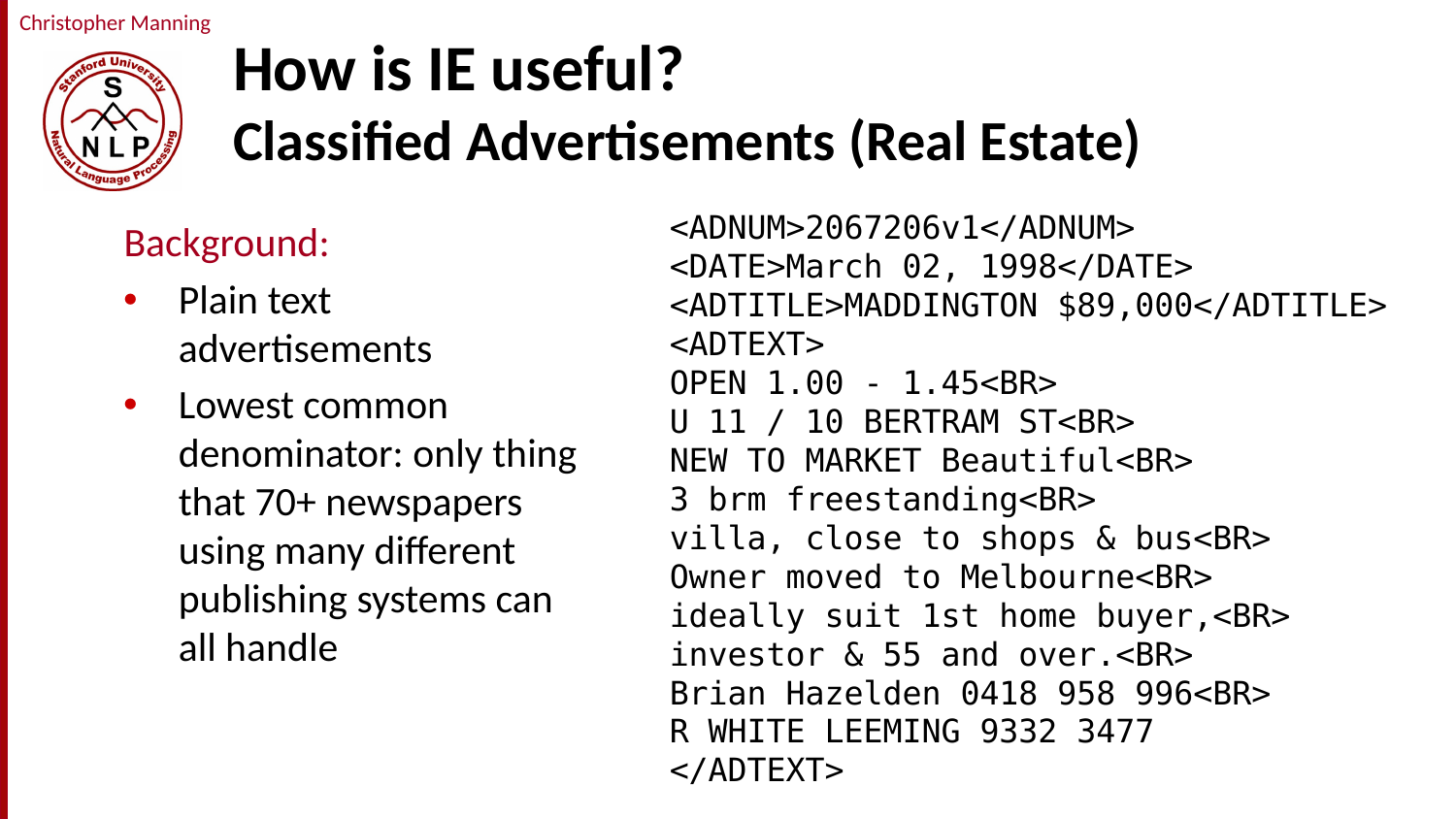

# How is IE useful? Classified Advertisements (Real Estate)
<ADNUM>2067206v1</ADNUM>
<DATE>March 02, 1998</DATE>
<ADTITLE>MADDINGTON $89,000</ADTITLE>
<ADTEXT>
OPEN 1.00 - 1.45<BR>
U 11 / 10 BERTRAM ST<BR>
NEW TO MARKET Beautiful<BR>
3 brm freestanding<BR>
villa, close to shops & bus<BR>
Owner moved to Melbourne<BR>
ideally suit 1st home buyer,<BR>
investor & 55 and over.<BR>
Brian Hazelden 0418 958 996<BR>
R WHITE LEEMING 9332 3477
</ADTEXT>
Background:
Plain text advertisements
Lowest common denominator: only thing that 70+ newspapers using many different publishing systems can all handle